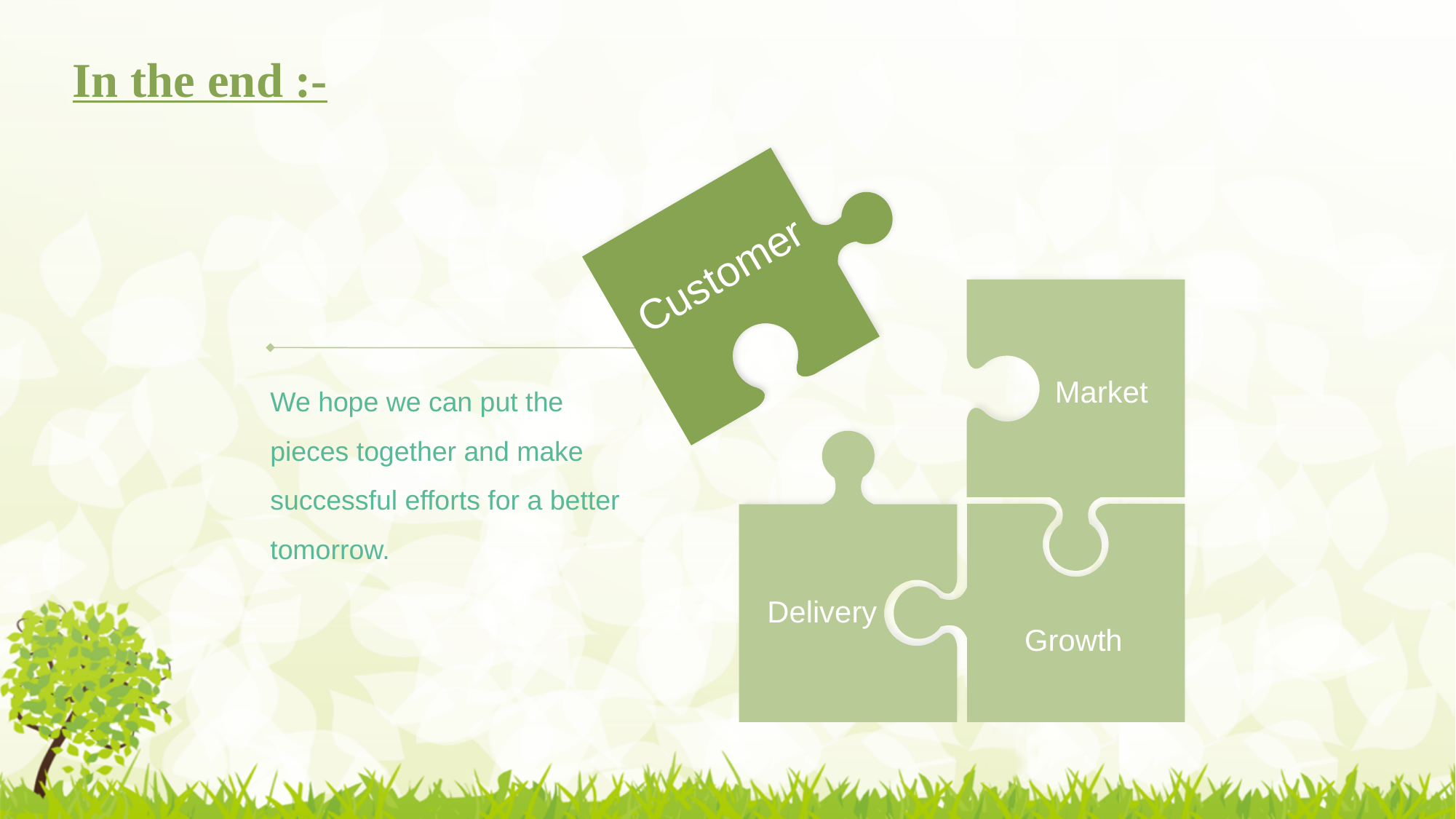

In the end :-
Customer
Market
We hope we can put the pieces together and make successful efforts for a better tomorrow.
Delivery
Growth